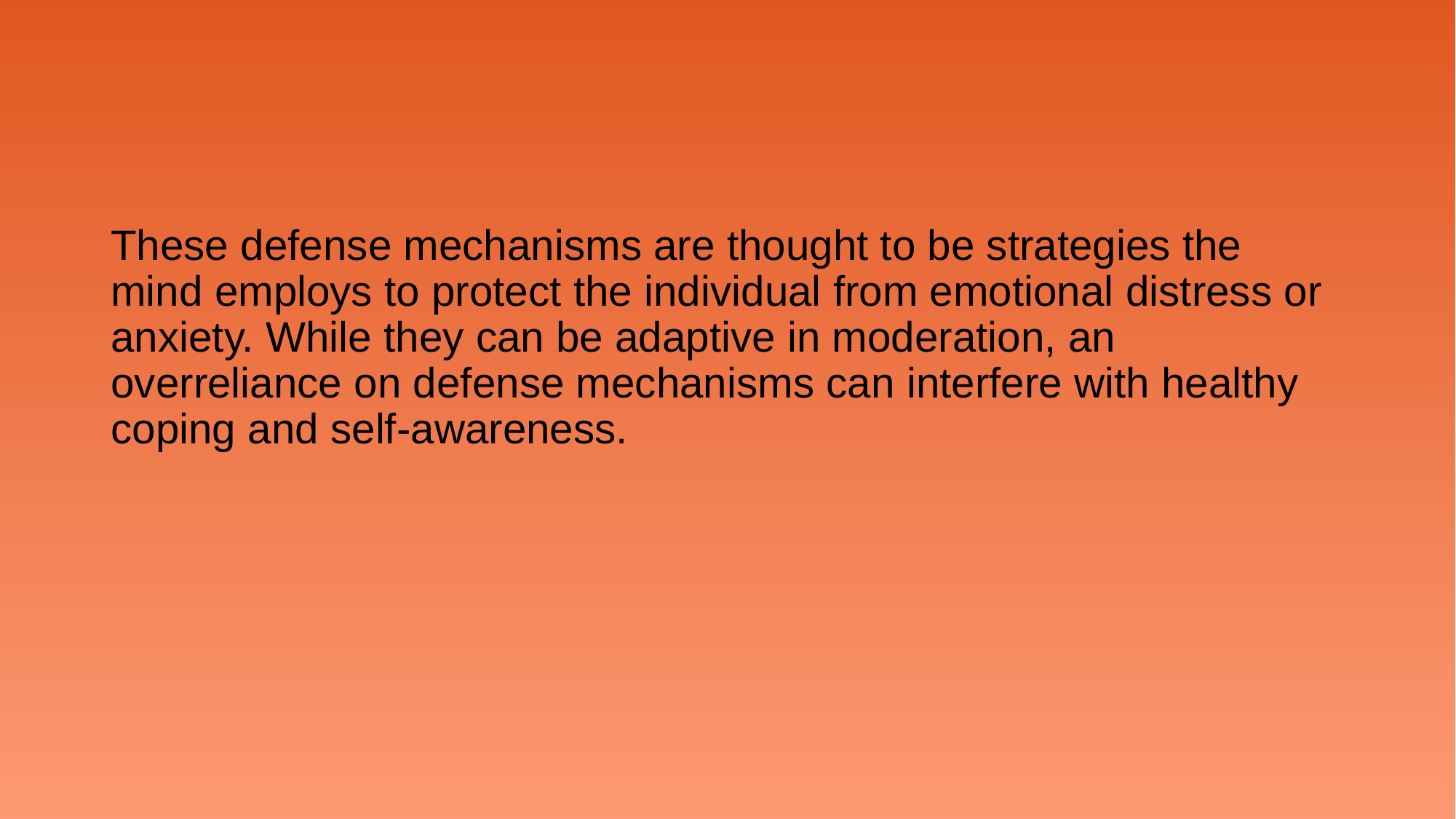

These defense mechanisms are thought to be strategies the mind employs to protect the individual from emotional distress or anxiety. While they can be adaptive in moderation, an overreliance on defense mechanisms can interfere with healthy coping and self-awareness.